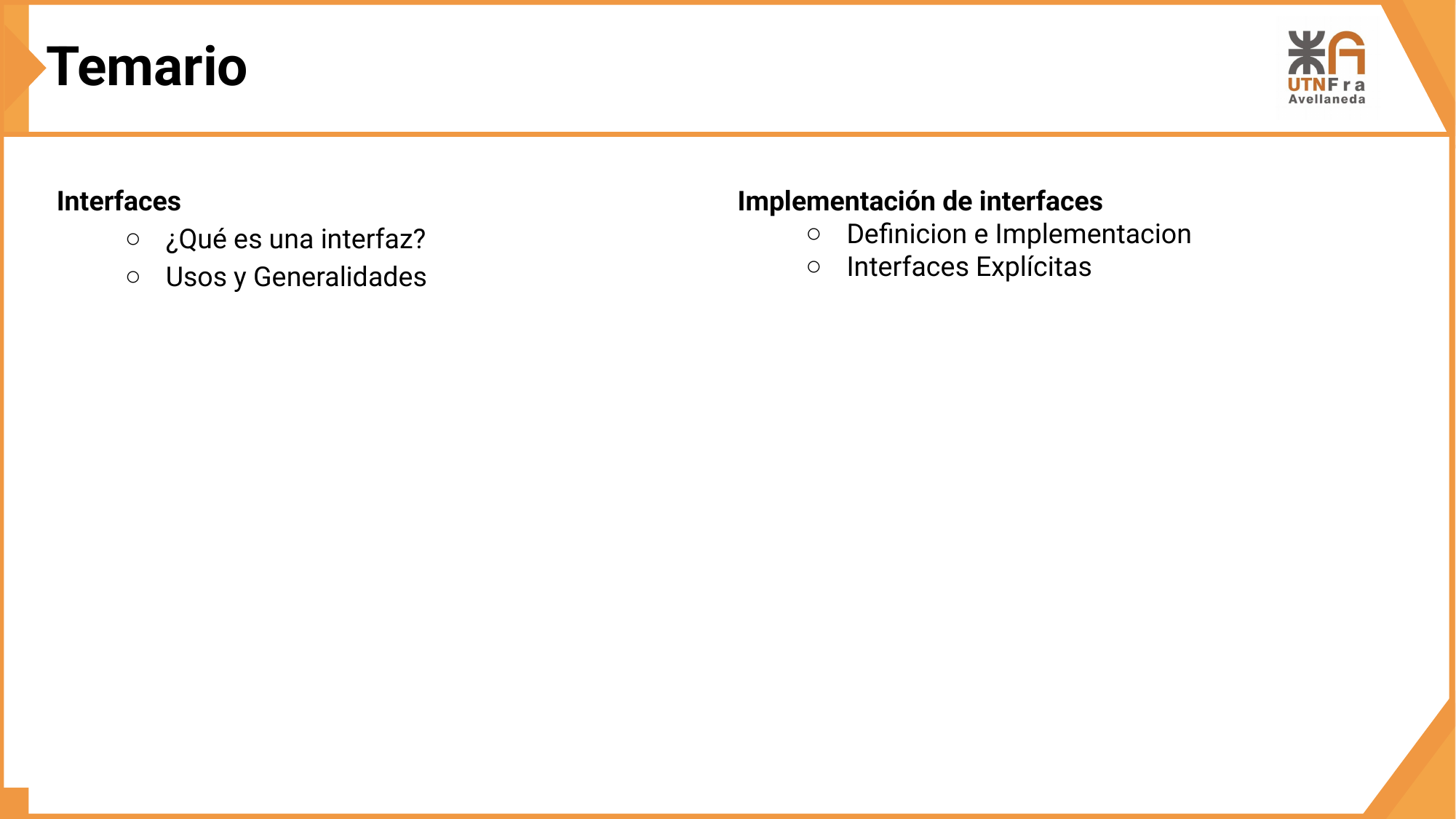

Temario
Interfaces
¿Qué es una interfaz?
Usos y Generalidades

Implementación de interfaces
Definicion e Implementacion
Interfaces Explícitas